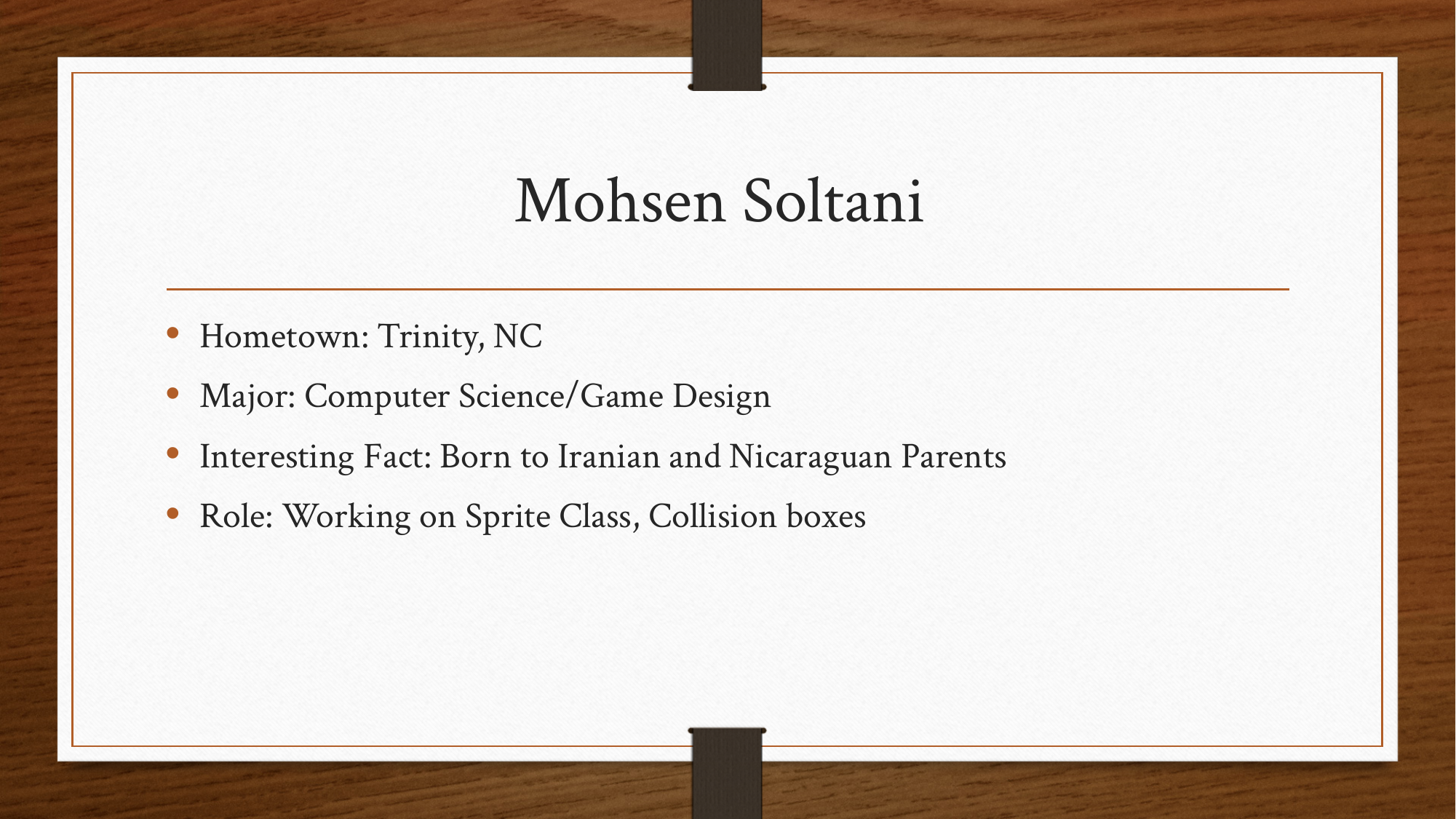

# Mohsen Soltani
Hometown: Trinity, NC
Major: Computer Science/Game Design
Interesting Fact: Born to Iranian and Nicaraguan Parents
Role: Working on Sprite Class, Collision boxes